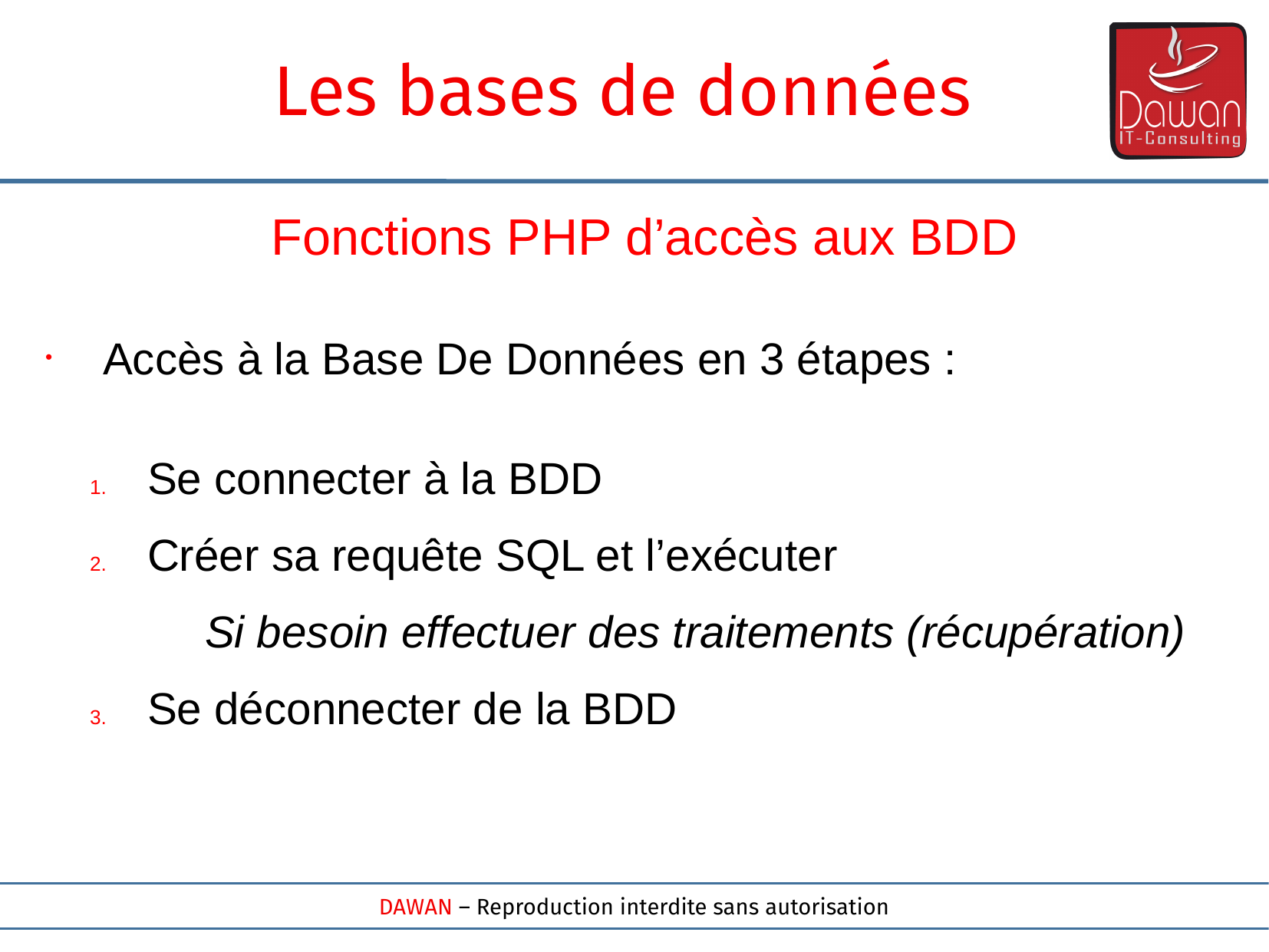

Les bases de données
Fonctions PHP d’accès aux BDD

Accès à la Base De Données en 3 étapes :

Se connecter à la BDD
Créer sa requête SQL et l’exécuter
	Si besoin effectuer des traitements (récupération)
Se déconnecter de la BDD